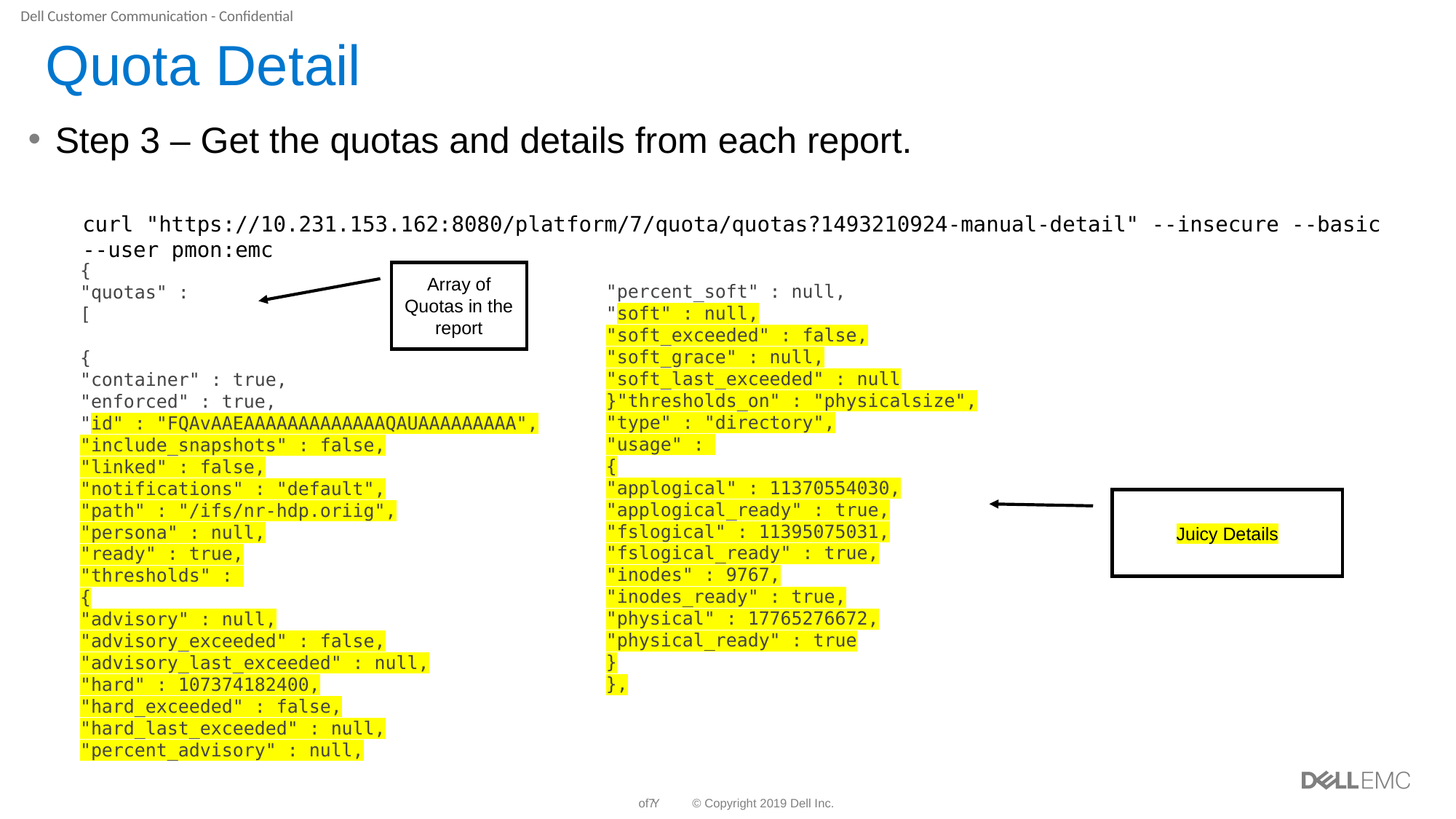

Quota Detail
Step 3 – Get the quotas and details from each report.

curl "https://10.231.153.162:8080/platform/7/quota/quotas?1493210924-manual-detail" --insecure --basic --user pmon:emc
{
"quotas" :
[

{
"container" : true,
"enforced" : true,
"id" : "FQAvAAEAAAAAAAAAAAAAQAUAAAAAAAAA",
"include_snapshots" : false,
"linked" : false,
"notifications" : "default",
"path" : "/ifs/nr-hdp.oriig",
"persona" : null,
"ready" : true,
"thresholds" :
{
"advisory" : null,
"advisory_exceeded" : false,
"advisory_last_exceeded" : null,
"hard" : 107374182400,
"hard_exceeded" : false,
"hard_last_exceeded" : null,
"percent_advisory" : null,

Array of Quotas in the report
"percent_soft" : null,
"soft" : null,
"soft_exceeded" : false,
"soft_grace" : null,
"soft_last_exceeded" : null
}"thresholds_on" : "physicalsize",
"type" : "directory",
"usage" :
{
"applogical" : 11370554030,
"applogical_ready" : true,
"fslogical" : 11395075031,
"fslogical_ready" : true,
"inodes" : 9767,
"inodes_ready" : true,
"physical" : 17765276672,
"physical_ready" : true
}
},
Juicy Details